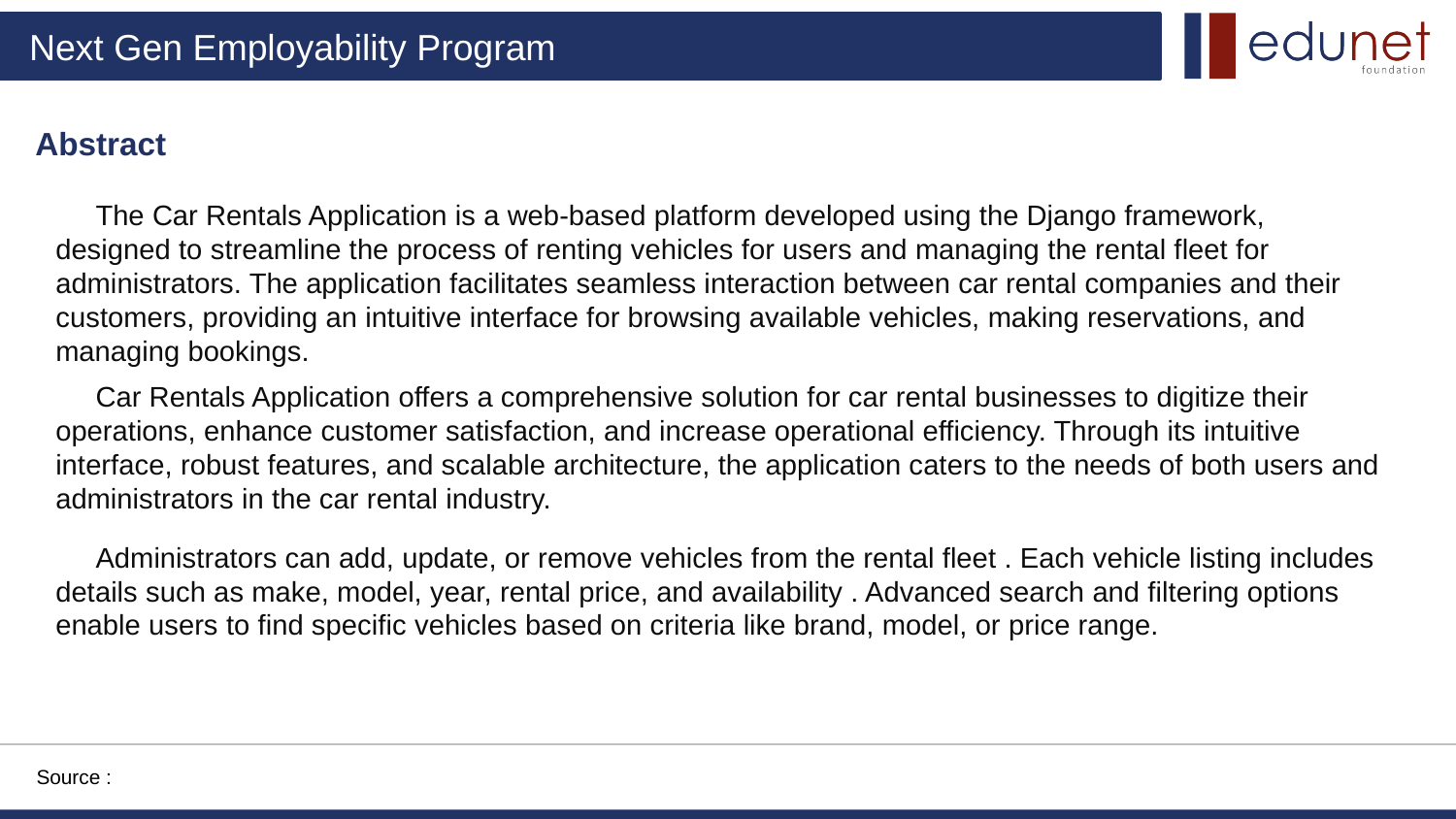

Abstract
     The Car Rentals Application is a web-based platform developed using the Django framework, designed to streamline the process of renting vehicles for users and managing the rental fleet for administrators. The application facilitates seamless interaction between car rental companies and their customers, providing an intuitive interface for browsing available vehicles, making reservations, and managing bookings.
     Car Rentals Application offers a comprehensive solution for car rental businesses to digitize their operations, enhance customer satisfaction, and increase operational efficiency. Through its intuitive interface, robust features, and scalable architecture, the application caters to the needs of both users and administrators in the car rental industry.
     Administrators can add, update, or remove vehicles from the rental fleet . Each vehicle listing includes details such as make, model, year, rental price, and availability . Advanced search and filtering options enable users to find specific vehicles based on criteria like brand, model, or price range.
Source :